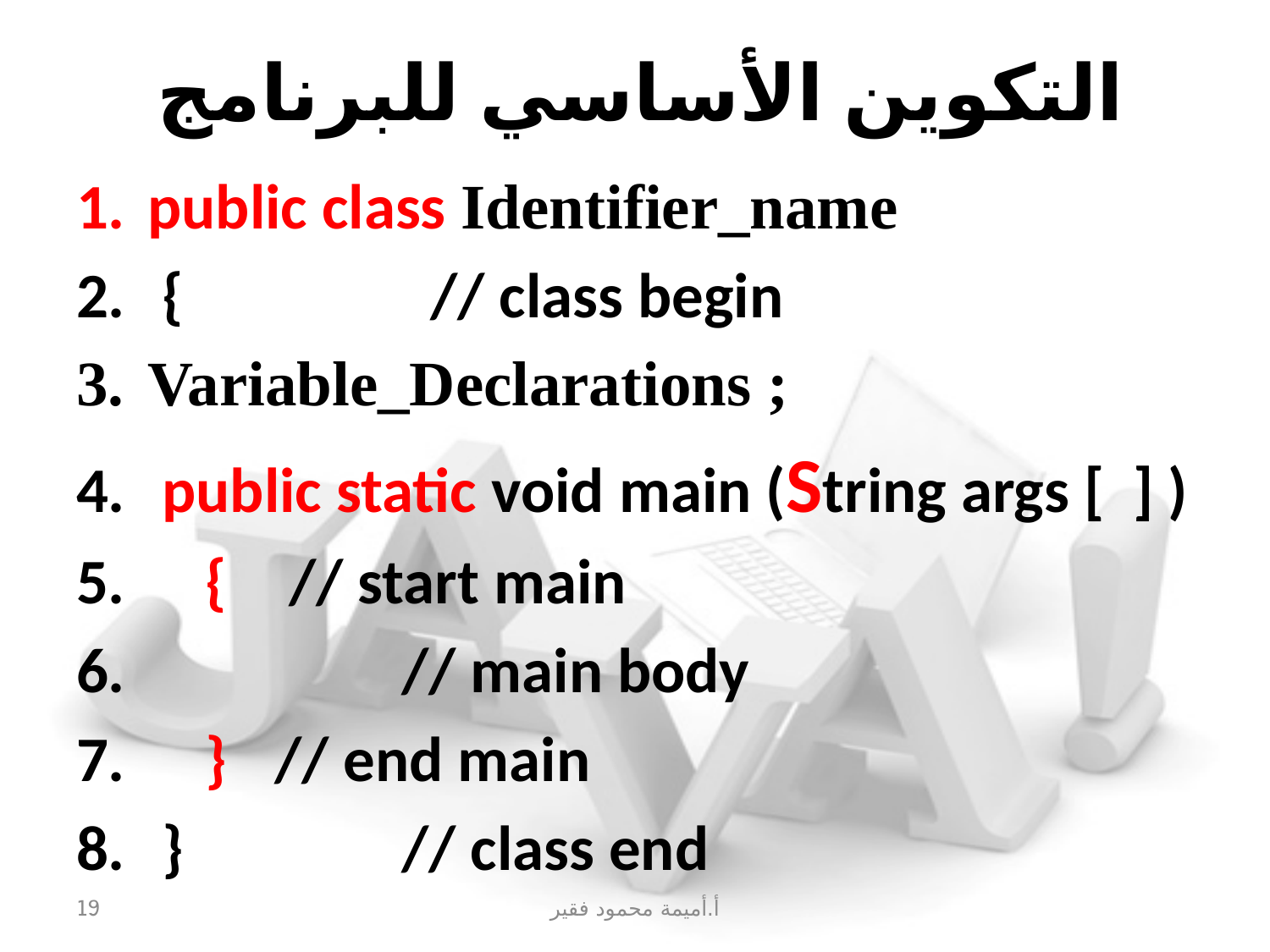

# التكوين الأساسي للبرنامج
public class Identifier_name
 { 		  // class begin
Variable_Declarations ;
 public static void main (String args [  ] )
    {	 // start main
 		// main body
    } 	// end main
 }		// class end
19
أ.أميمة محمود فقير